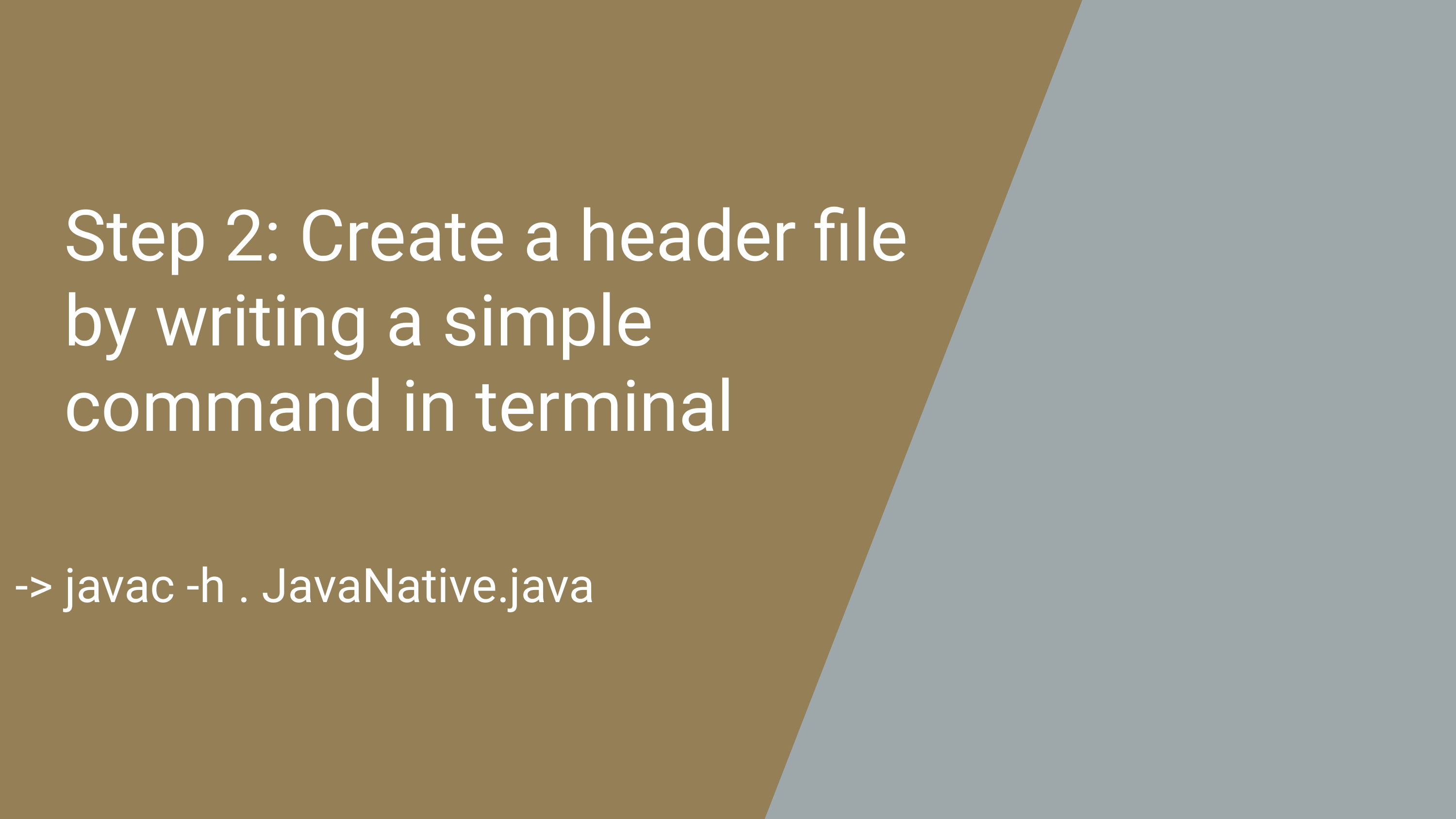

Step 2: Create a header file by writing a simple command in terminal
-> javac -h . JavaNative.java